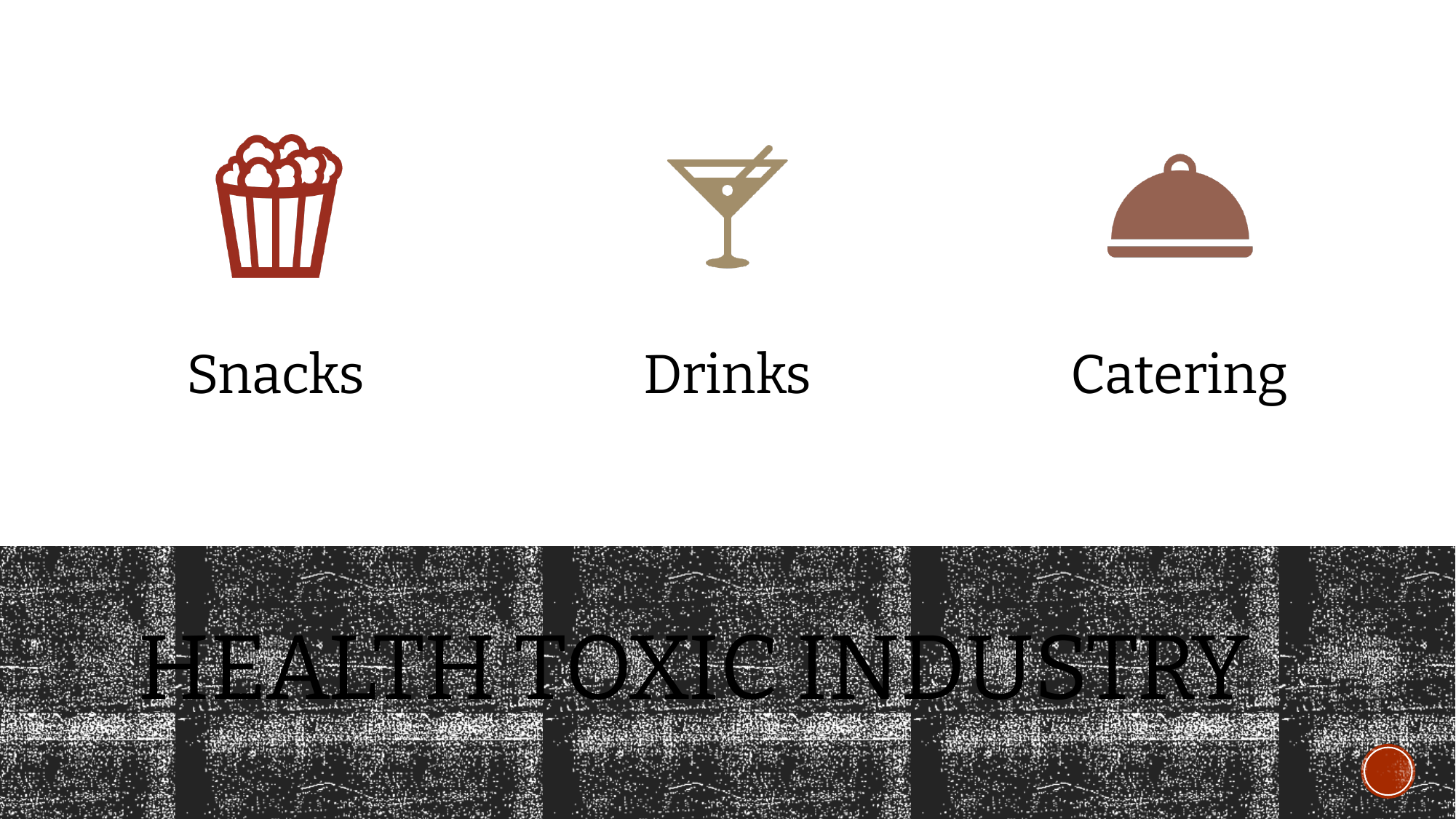

Snacks
Drinks
Catering

# Health toxic industry